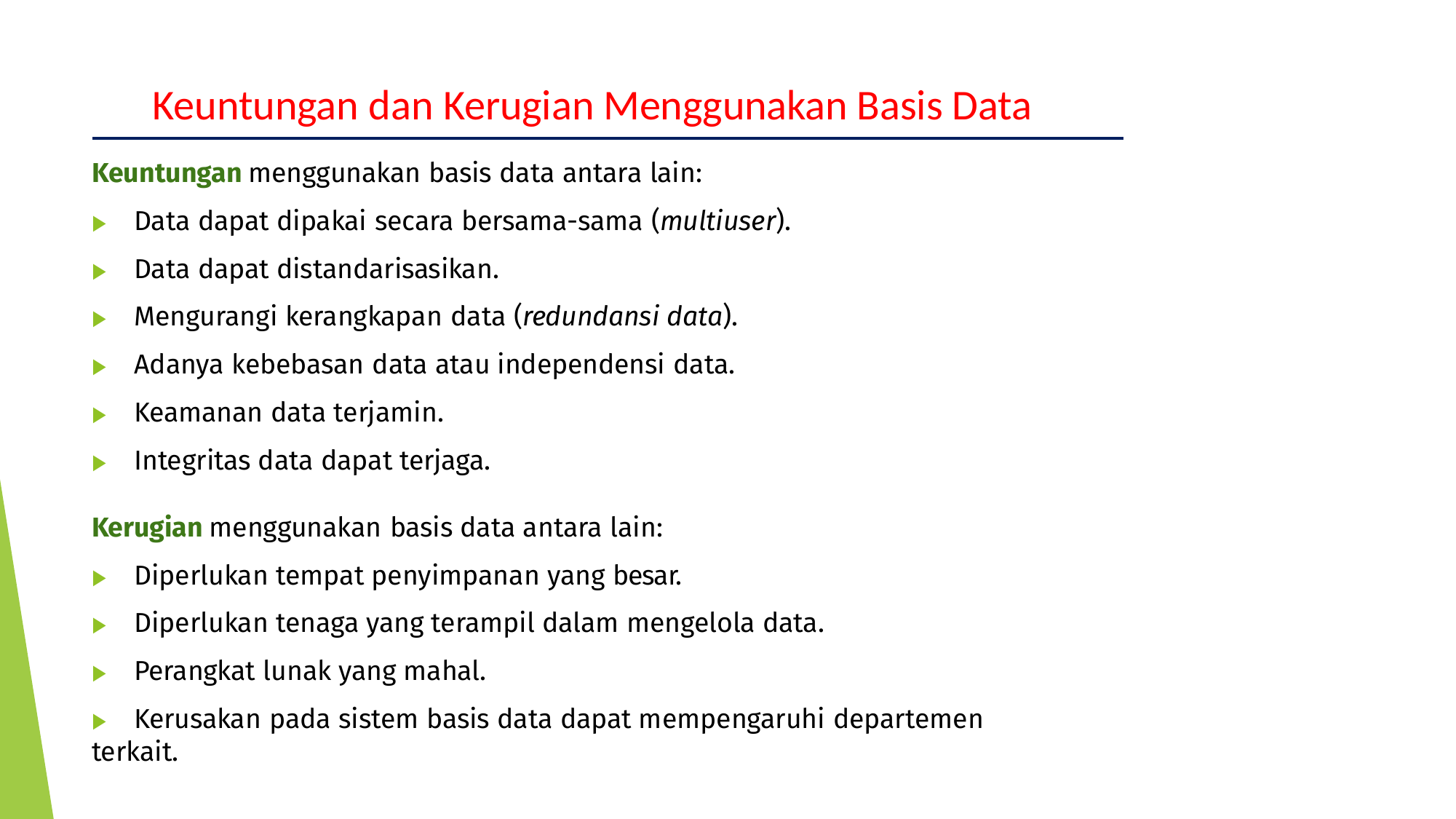

# Keuntungan dan Kerugian Menggunakan Basis Data
Keuntungan menggunakan basis data antara lain:
▶	Data dapat dipakai secara bersama-sama (multiuser).
▶	Data dapat distandarisasikan.
▶	Mengurangi kerangkapan data (redundansi data).
▶	Adanya kebebasan data atau independensi data.
▶	Keamanan data terjamin.
▶	Integritas data dapat terjaga.

Kerugian menggunakan basis data antara lain:
▶	Diperlukan tempat penyimpanan yang besar.
▶	Diperlukan tenaga yang terampil dalam mengelola data.
▶	Perangkat lunak yang mahal.
▶	Kerusakan pada sistem basis data dapat mempengaruhi departemen terkait.